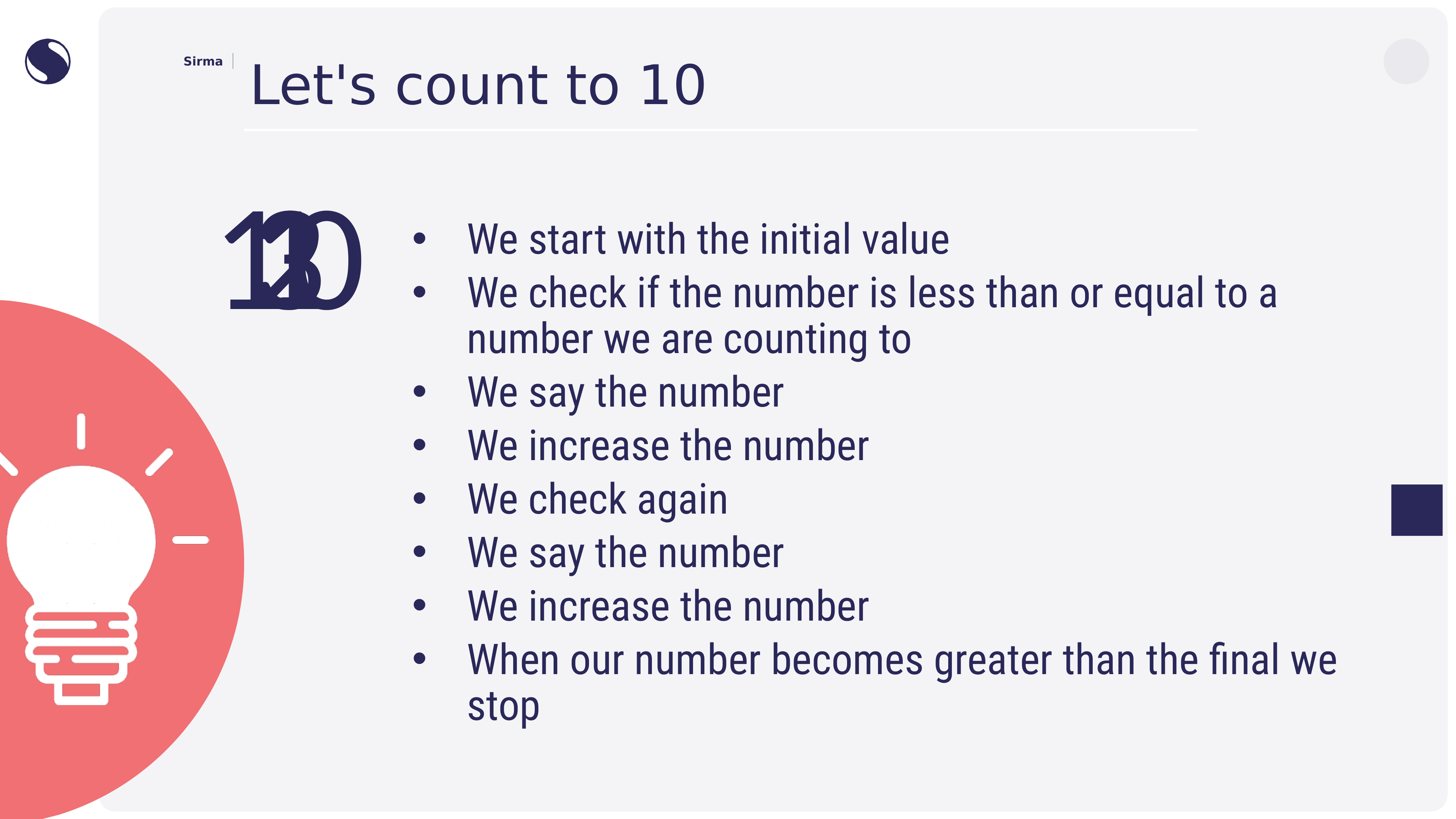

# Let's count to 10
10
2
3
1
We start with the initial value
We check if the number is less than or equal to a number we are counting to
We say the number
We increase the number
We check again
We say the number
We increase the number
When our number becomes greater than the final we stop